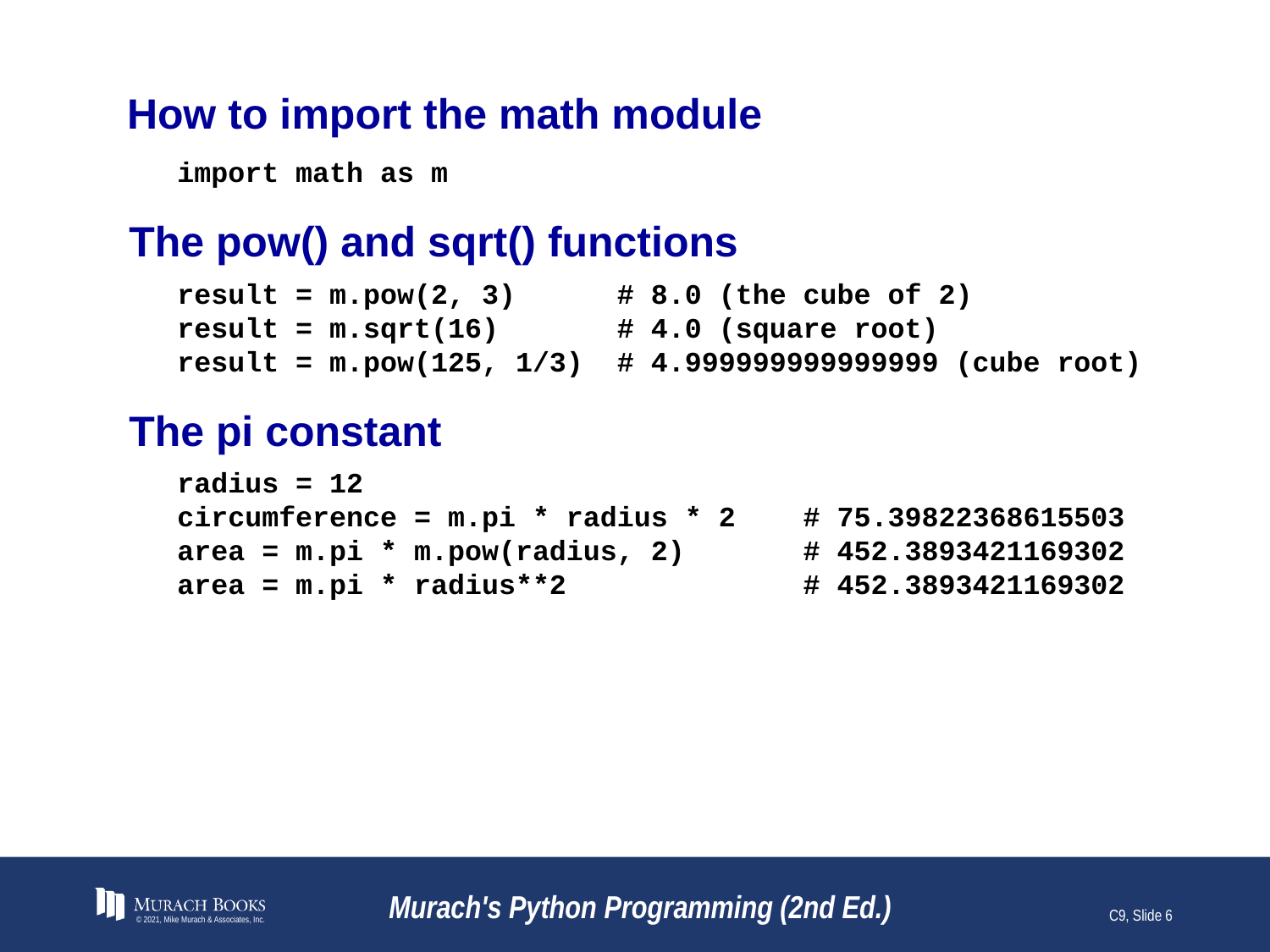

# How to import the math module
import math as m
The pow() and sqrt() functions
result = m.pow(2, 3)      # 8.0 (the cube of 2)
result = m.sqrt(16)       # 4.0 (square root)
result = m.pow(125, 1/3)  # 4.999999999999999 (cube root)
The pi constant
radius = 12
circumference = m.pi * radius * 2    # 75.39822368615503
area = m.pi * m.pow(radius, 2)       # 452.3893421169302
area = m.pi * radius**2              # 452.3893421169302

© 2021, Mike Murach & Associates, Inc.
Murach's Python Programming (2nd Ed.)

C9, Slide 6